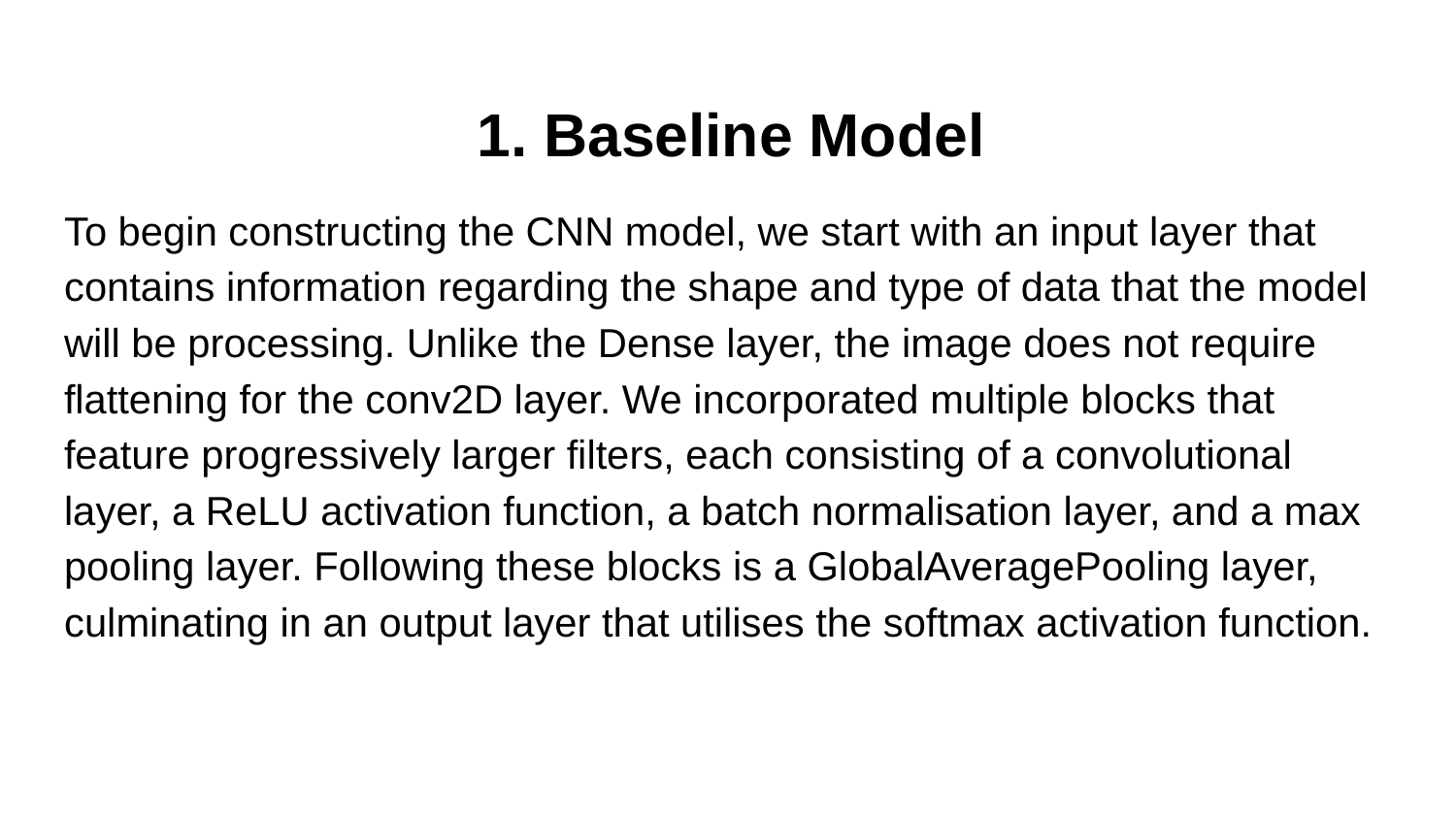

# Baseline Model
To begin constructing the CNN model, we start with an input layer that contains information regarding the shape and type of data that the model will be processing. Unlike the Dense layer, the image does not require flattening for the conv2D layer. We incorporated multiple blocks that feature progressively larger filters, each consisting of a convolutional layer, a ReLU activation function, a batch normalisation layer, and a max pooling layer. Following these blocks is a GlobalAveragePooling layer, culminating in an output layer that utilises the softmax activation function.